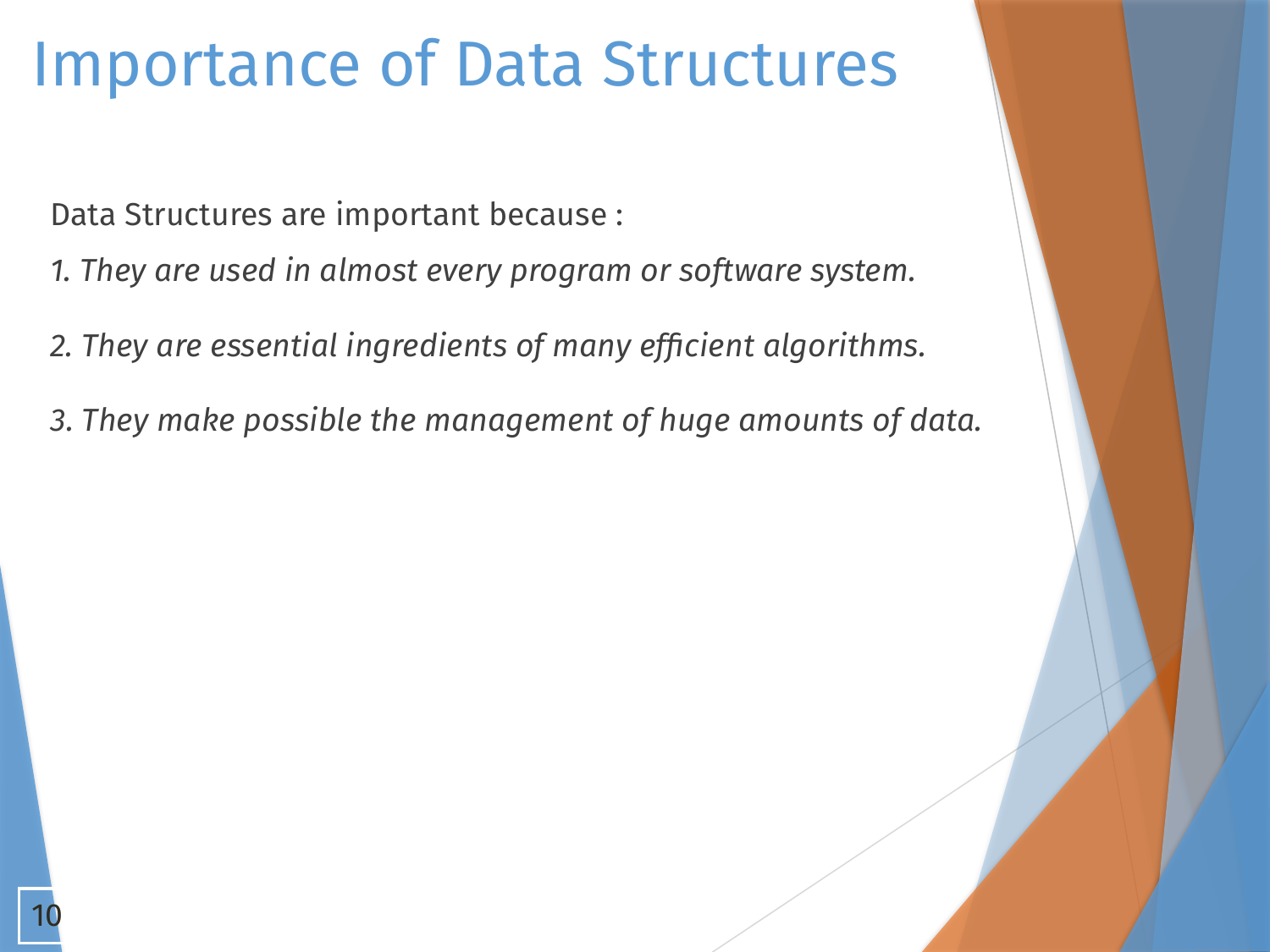

Importance of Data Structures
Data Structures are important because :
1. They are used in almost every program or software system.
2. They are essential ingredients of many efficient algorithms.
3. They make possible the management of huge amounts of data.

10